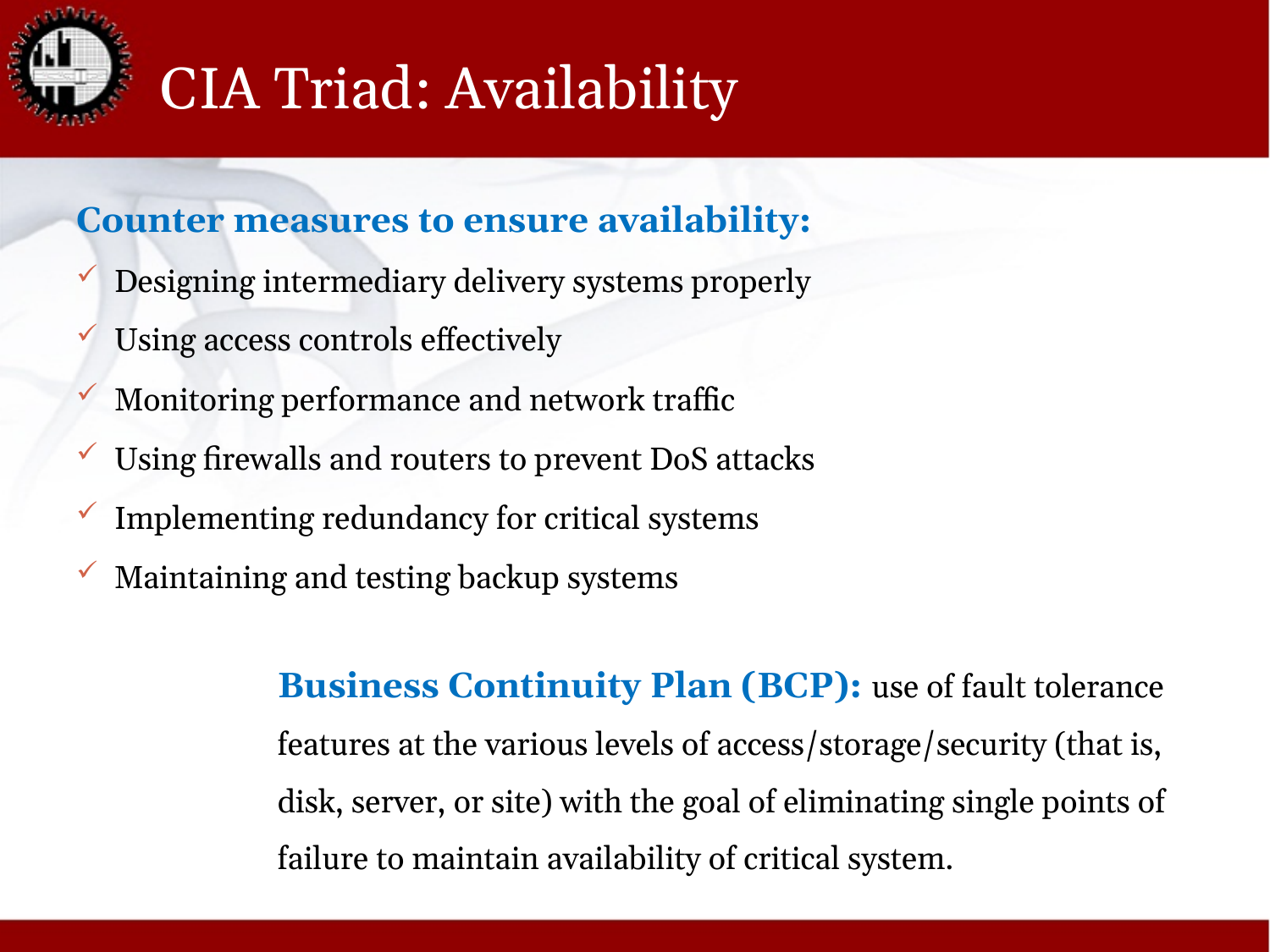

# CIA Triad: Availability
Counter measures to ensure availability:
Designing intermediary delivery systems properly
Using access controls effectively
Monitoring performance and network traffic
Using firewalls and routers to prevent DoS attacks
Implementing redundancy for critical systems
Maintaining and testing backup systems

Business Continuity Plan (BCP): use of fault tolerance features at the various levels of access/storage/security (that is, disk, server, or site) with the goal of eliminating single points of failure to maintain availability of critical system.